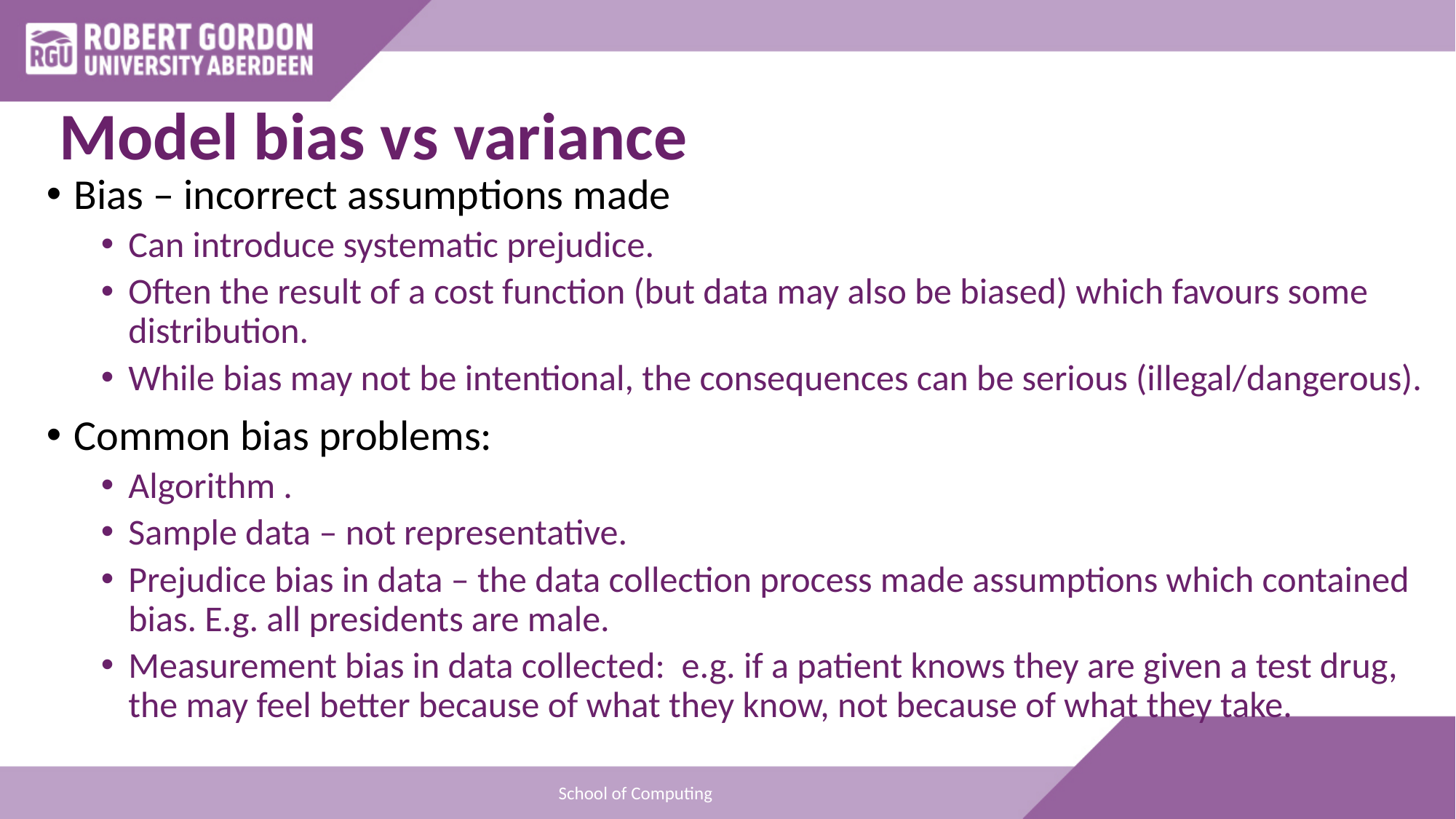

# Model bias vs variance
Bias – incorrect assumptions made
Can introduce systematic prejudice.
Often the result of a cost function (but data may also be biased) which favours some distribution.
While bias may not be intentional, the consequences can be serious (illegal/dangerous).
Common bias problems:
Algorithm .
Sample data – not representative.
Prejudice bias in data – the data collection process made assumptions which contained bias. E.g. all presidents are male.
Measurement bias in data collected:  e.g. if a patient knows they are given a test drug, the may feel better because of what they know, not because of what they take.

School of Computing